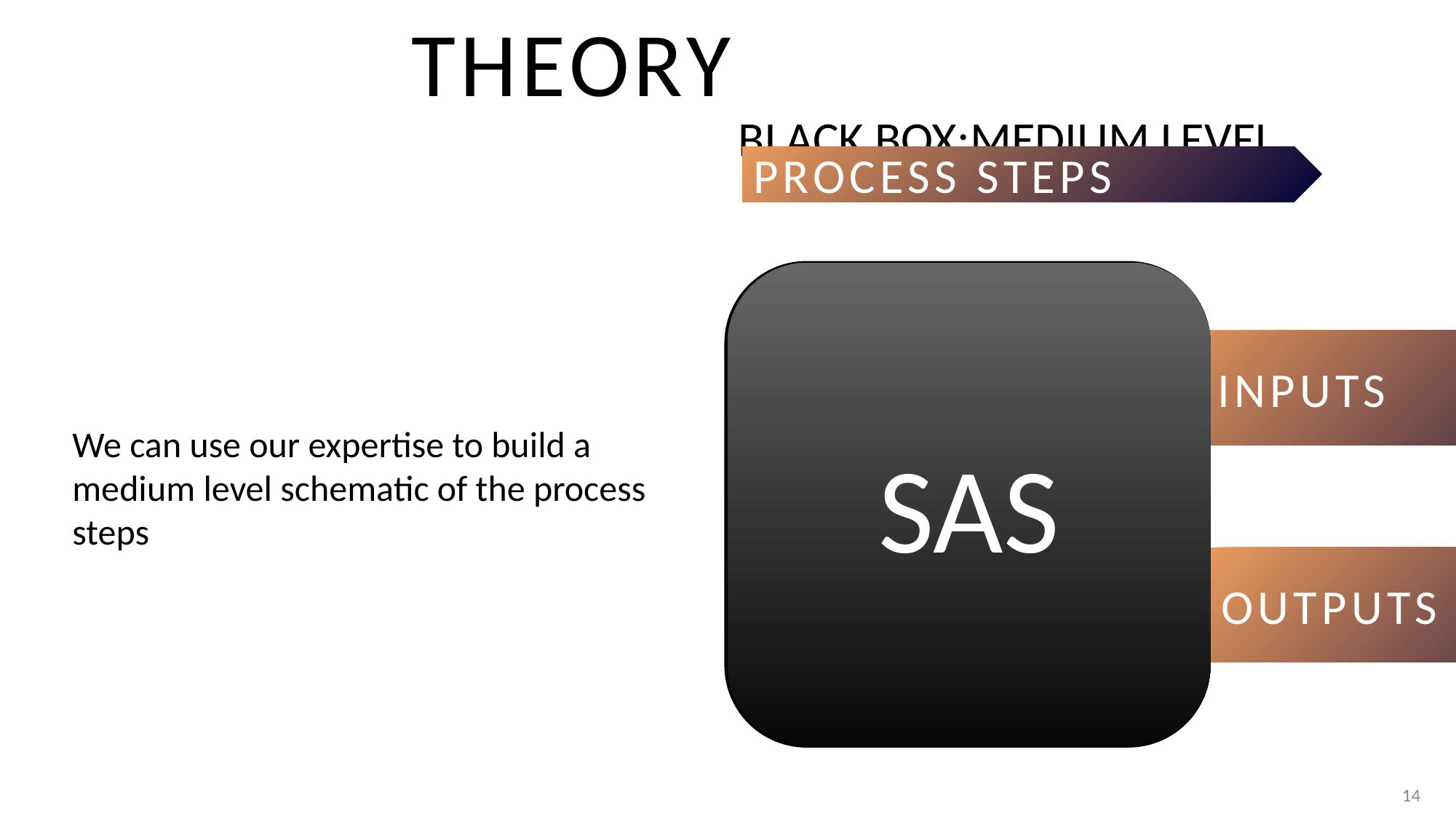

# Theory
Black box:medium level
PROCESS STEPS

SAS
INPUTS

We can use our expertise to build a medium level schematic of the process steps

OUTPUTS

14